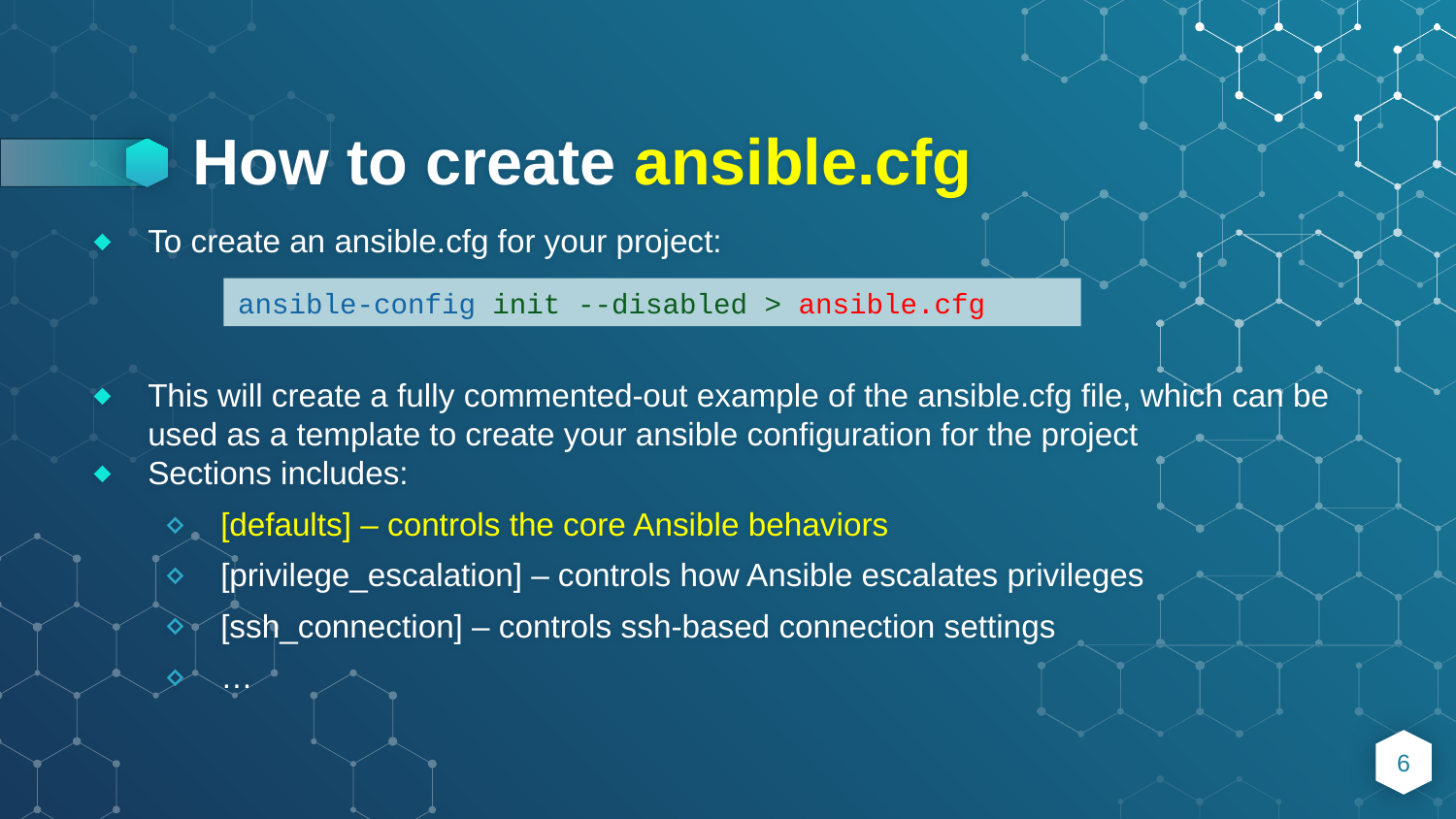

# How to create ansible.cfg
To create an ansible.cfg for your project:

This will create a fully commented-out example of the ansible.cfg file, which can be used as a template to create your ansible configuration for the project
Sections includes:
[defaults] – controls the core Ansible behaviors
[privilege_escalation] – controls how Ansible escalates privileges
[ssh_connection] – controls ssh-based connection settings
…

ansible-config init --disabled > ansible.cfg
6